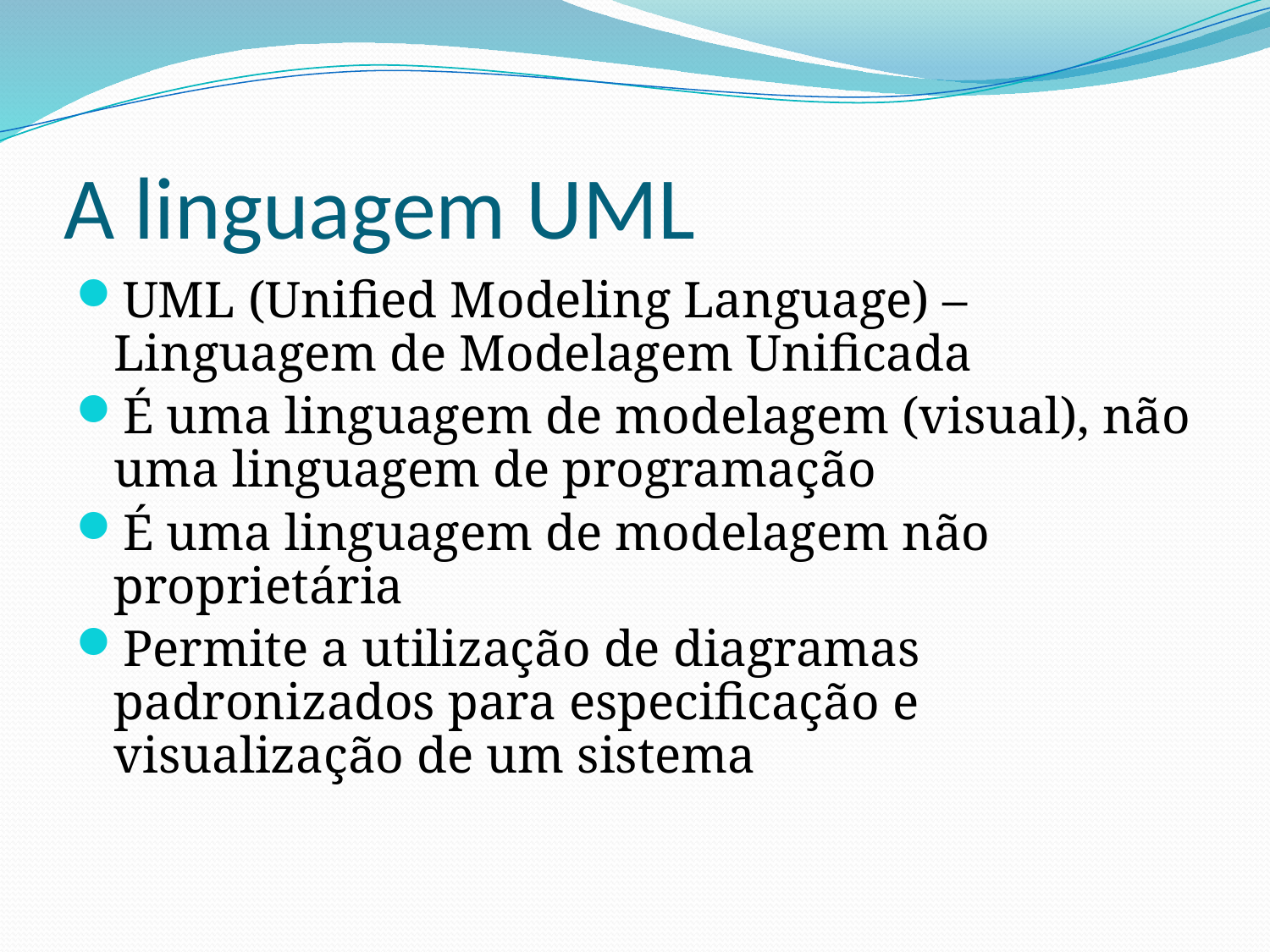

# A linguagem UML
UML (Unified Modeling Language) – Linguagem de Modelagem Unificada
É uma linguagem de modelagem (visual), não uma linguagem de programação
É uma linguagem de modelagem não proprietária
Permite a utilização de diagramas padronizados para especificação e visualização de um sistema